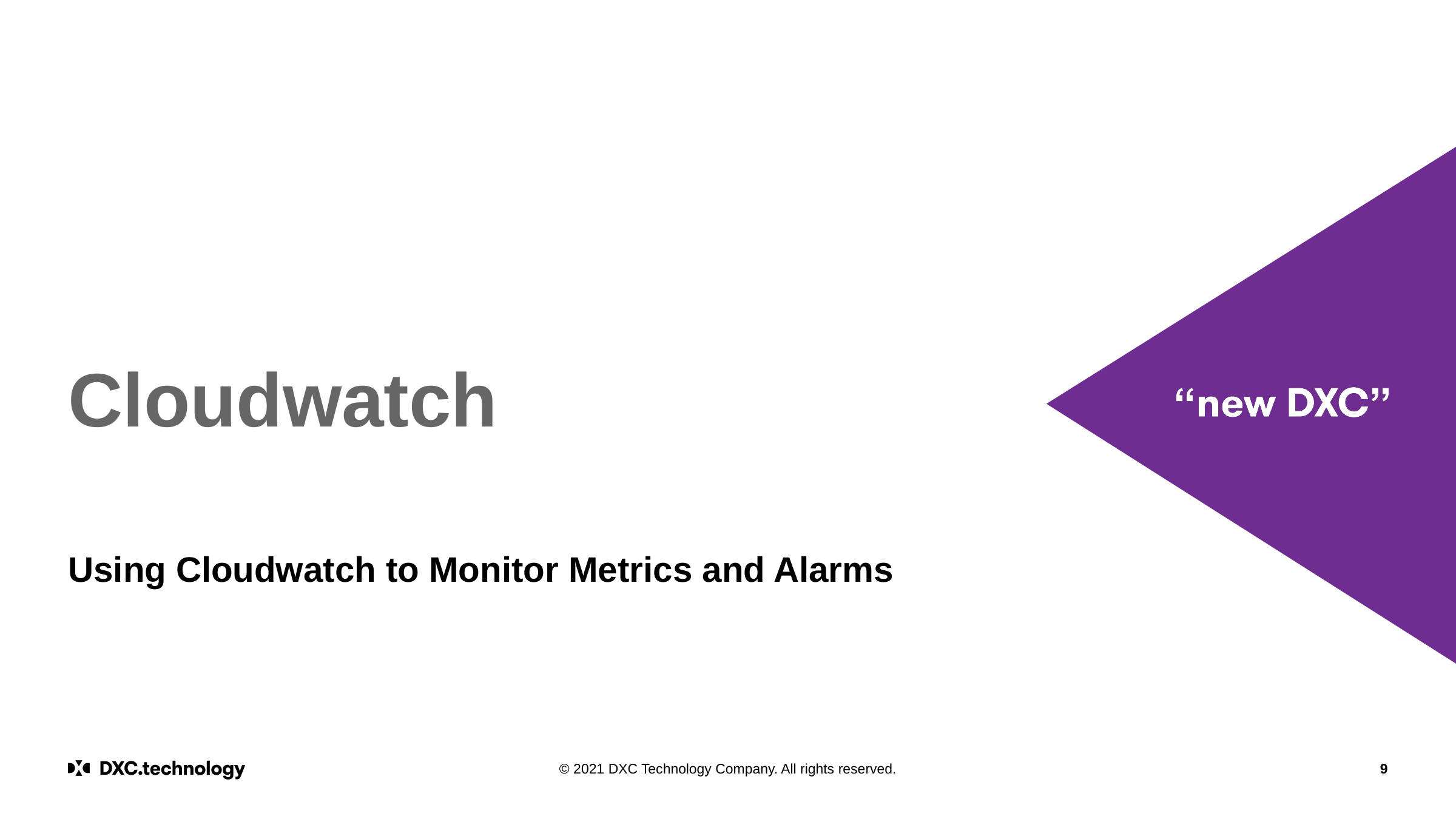

# Cloudwatch
Using Cloudwatch to Monitor Metrics and Alarms